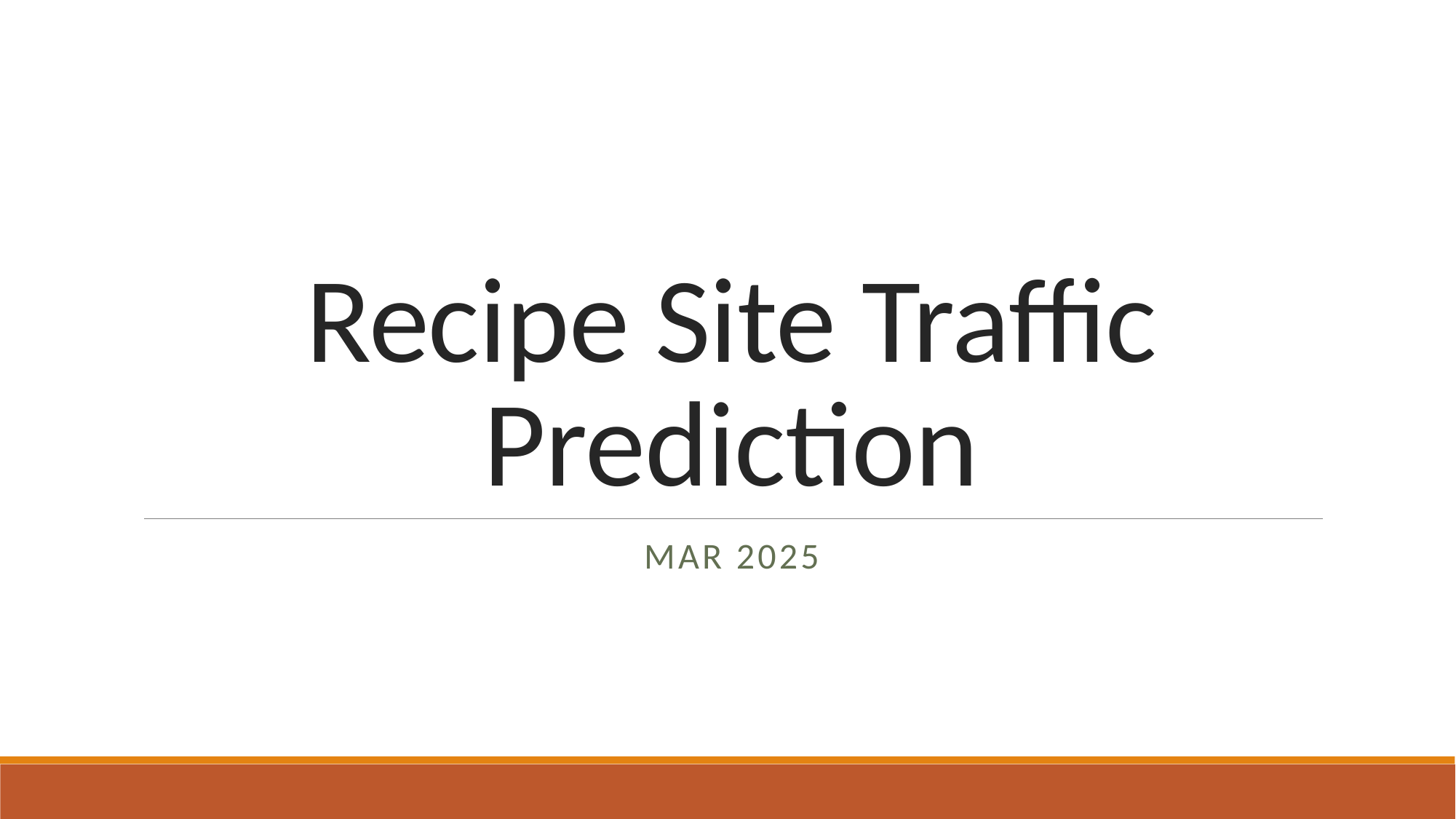

# Recipe Site Traffic Prediction
Mar 2025